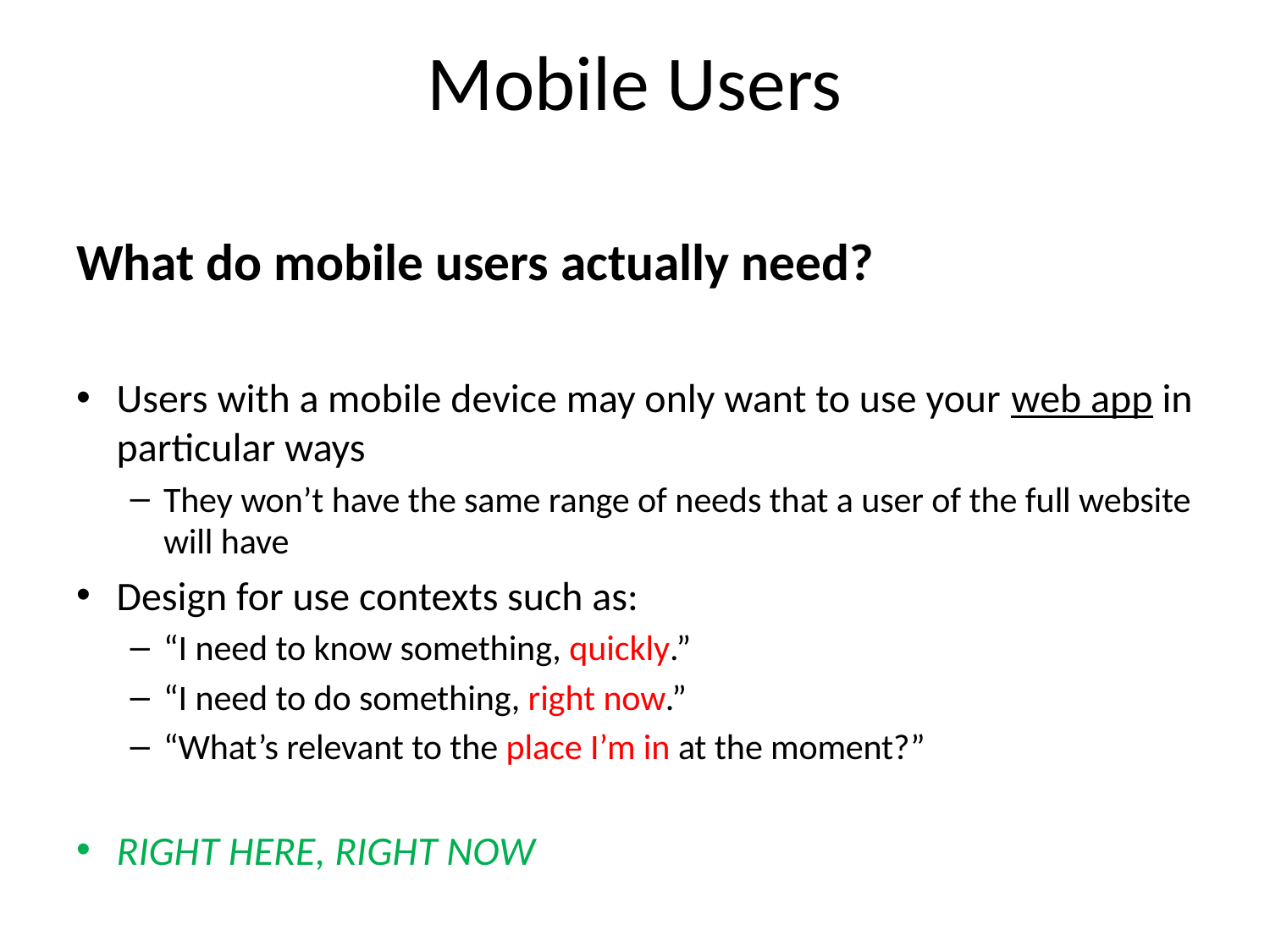

# Mobile Users
What do mobile users actually need?

Users with a mobile device may only want to use your web app in particular ways
They won’t have the same range of needs that a user of the full website will have
Design for use contexts such as:
“I need to know something, quickly.”
“I need to do something, right now.”
“What’s relevant to the place I’m in at the moment?”

RIGHT HERE, RIGHT NOW